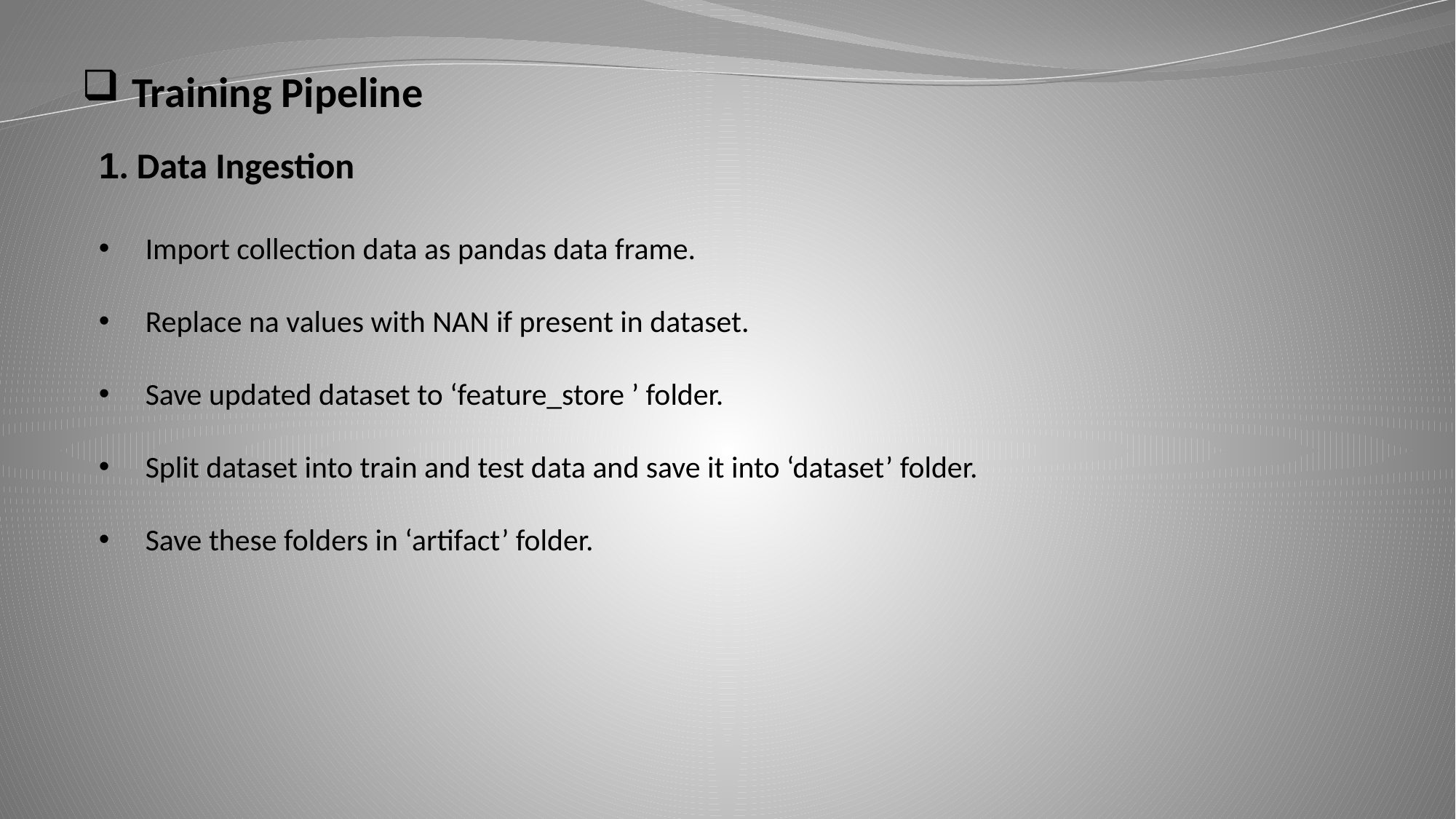

Training Pipeline
1. Data Ingestion

   Import collection data as pandas data frame.

   Replace na values with NAN if present in dataset.

   Save updated dataset to ‘feature_store ’ folder.

   Split dataset into train and test data and save it into ‘dataset’ folder.

   Save these folders in ‘artifact’ folder.